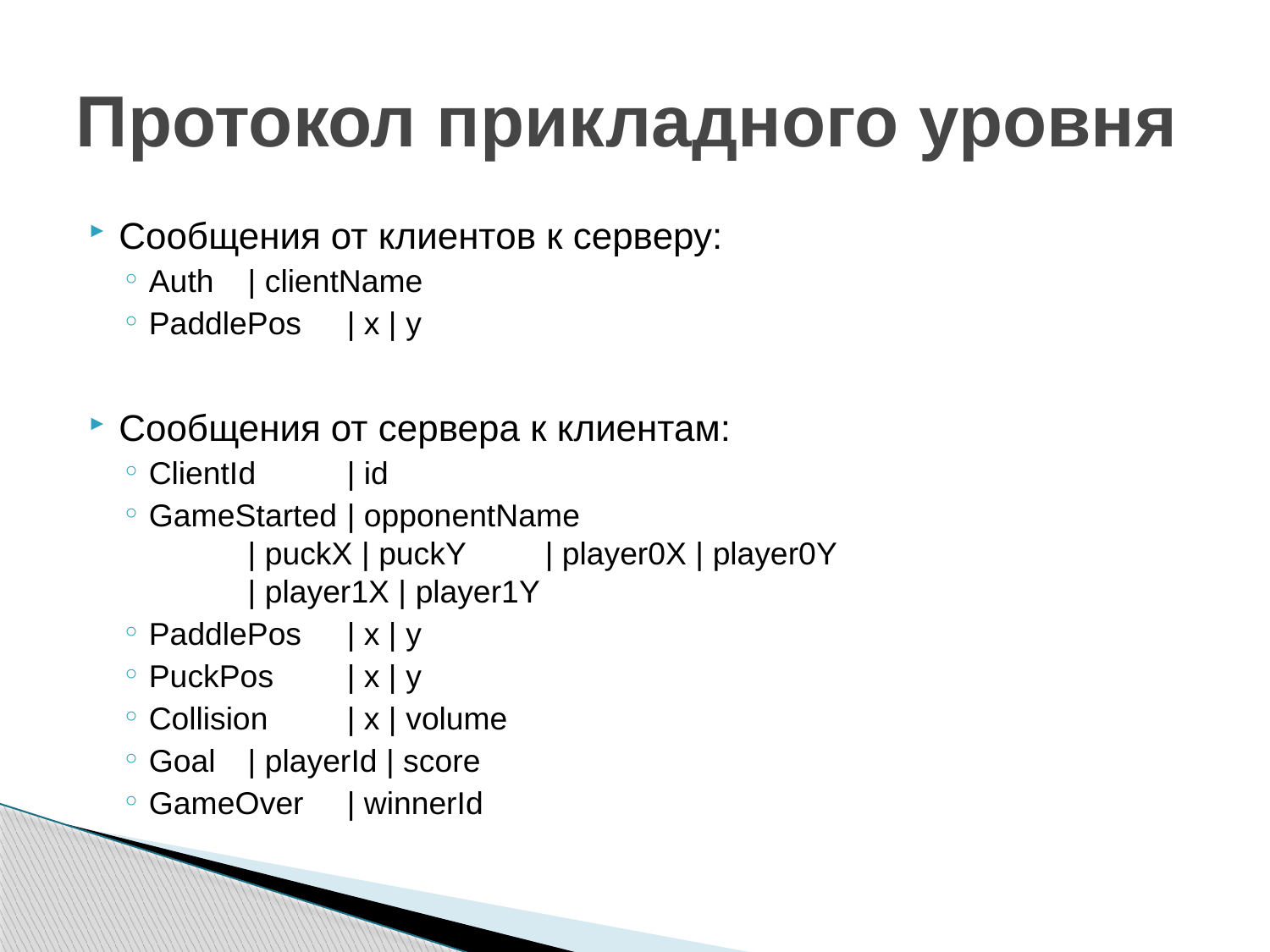

# Протокол прикладного уровня
Сообщения от клиентов к серверу:
Auth 		| clientName
PaddlePos	| x | y

Сообщения от сервера к клиентам:
ClientId		| id
GameStarted	| opponentName
			| puckX | puckY						| player0X | player0Y
			| player1X | player1Y
PaddlePos	| x | y
PuckPos		| x | y
Collision		| x | volume
Goal		| playerId | score
GameOver	| winnerId